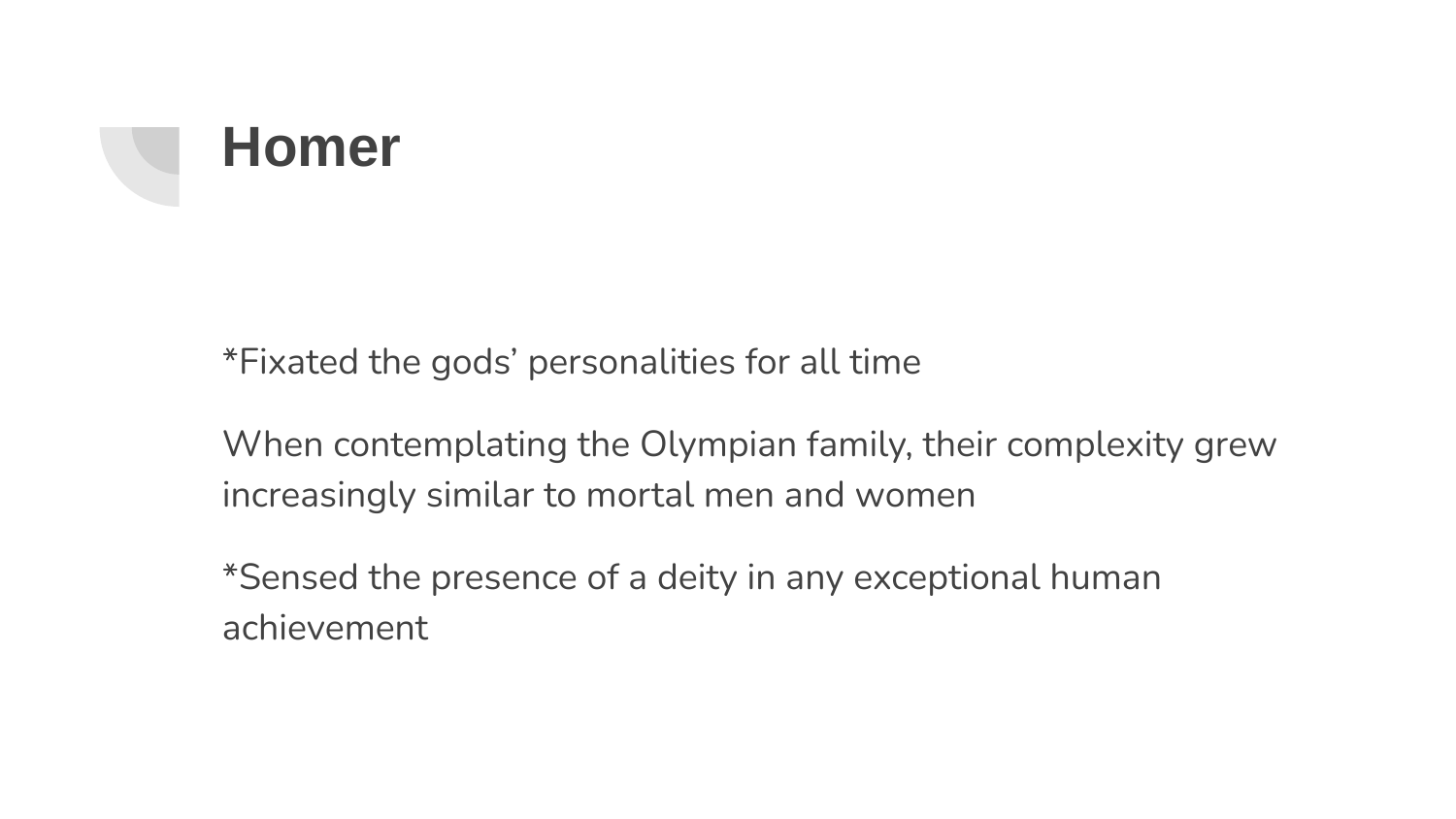

# Homer
*Fixated the gods’ personalities for all time
When contemplating the Olympian family, their complexity grew increasingly similar to mortal men and women
*Sensed the presence of a deity in any exceptional human achievement